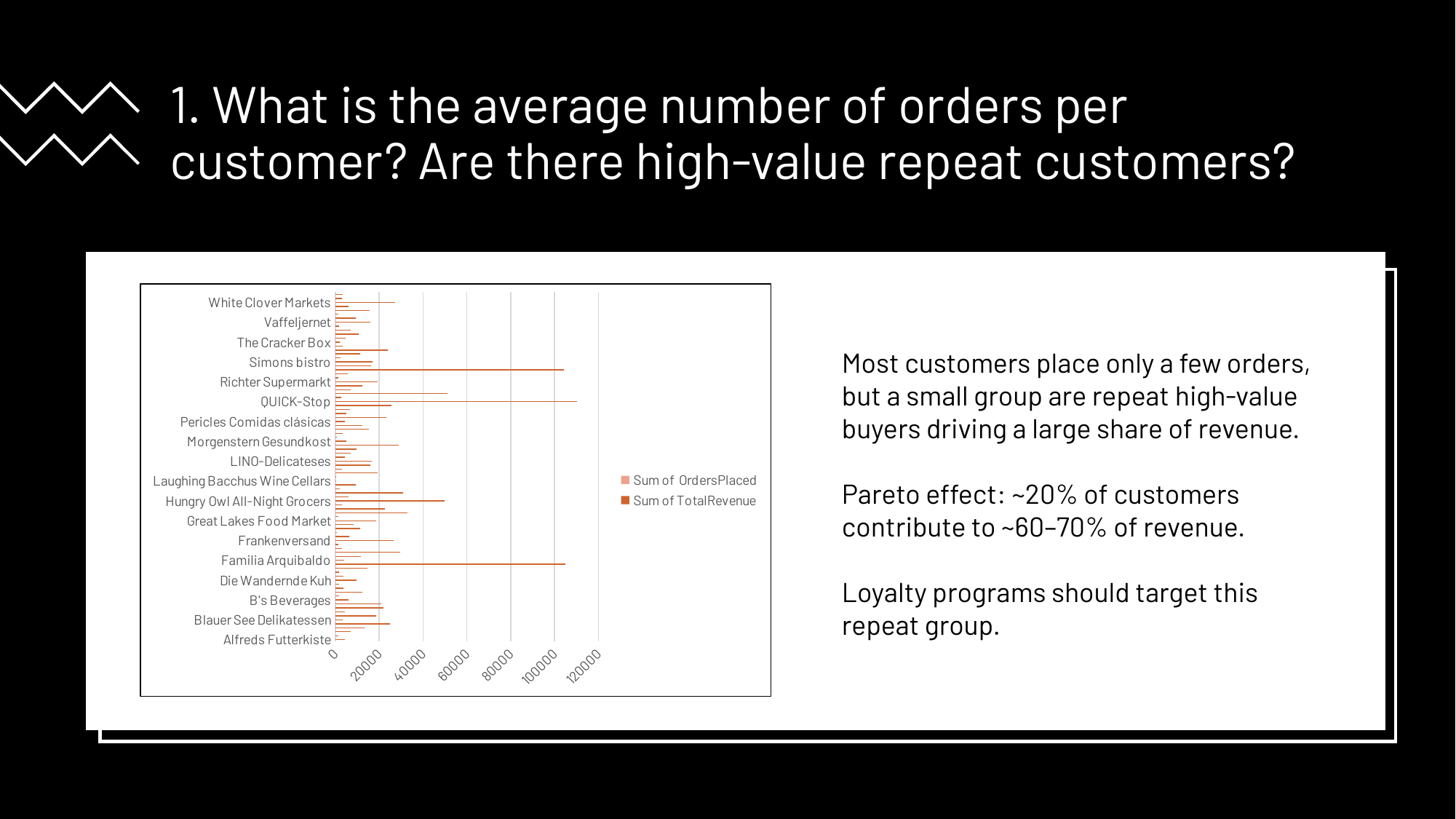

# 1. What is the average number of orders per customer? Are there high-value repeat customers?

### Chart

| Category | Sum of TotalRevenue | Sum of  OrdersPlaced |
|---|---|---|
| Alfreds Futterkiste | 4272.99999922961 | 6.0 |
| Ana Trujillo Emparedados y helados | 1402.95 | 4.0 |
| Antonio Moreno Taquería | 7023.97748583033 | 7.0 |
| Around the Horn | 13390.6499922387 | 13.0 |
| Berglunds snabbköp | 24927.5774888921 | 18.0 |
| Blauer See Delikatessen | 3239.8 | 7.0 |
| Blondel père et fils | 18534.0799848169 | 11.0 |
| Bólido Comidas preparadas | 4232.84999916553 | 3.0 |
| Bon app' | 21963.2524743111 | 17.0 |
| Bottom-Dollar Markets | 20801.5999957308 | 14.0 |
| B's Beverages | 6089.9 | 10.0 |
| Cactus Comidas para llevar | 1814.8 | 6.0 |
| Chop-suey Chinese | 12348.8799849852 | 8.0 |
| Comércio Mineiro | 3810.75 | 5.0 |
| Consolidated Holdings | 1719.1 | 3.0 |
| Die Wandernde Kuh | 9588.42498881556 | 10.0 |
| Drachenblut Delikatessen | 3763.21 | 6.0 |
| Du monde entier | 1615.89999999999 | 4.0 |
| Eastern Connection | 14761.035 | 8.0 |
| Ernst Handel | 104874.978353501 | 30.0 |
| Familia Arquibaldo | 4107.54998993948 | 7.0 |
| Folies gourmandes | 11666.9 | 5.0 |
| Folk och fä HB | 29567.5624752923 | 19.0 |
| France restauration | 3172.16 | 3.0 |
| Franchi S.p.A. | 1545.7 | 6.0 |
| Frankenversand | 26656.5594650461 | 15.0 |
| Furia Bacalhau e Frutos do Mar | 6427.42247779145 | 8.0 |
| Galería del gastrónomo | 836.7 | 5.0 |
| Godos Cocina Típica | 11446.3599955558 | 10.0 |
| Gourmet Lanchonetes | 8414.13499215602 | 9.0 |
| Great Lakes Food Market | 18507.4499768393 | 11.0 |
| GROSELLA-Restaurante | 1488.7 | 2.0 |
| Hanari Carnes | 32841.3699781358 | 14.0 |
| HILARIÓN-Abastos | 22768.7639856752 | 18.0 |
| Hungry Coyote Import Store | 3063.2 | 5.0 |
| Hungry Owl All-Night Grocers | 49979.9049463407 | 19.0 |
| Island Trading | 6146.3 | 10.0 |
| Königlich Essen | 30908.3839688442 | 14.0 |
| La corne d'abondance | 1992.05 | 4.0 |
| La maison d'Asie | 9328.19998920559 | 14.0 |
| Laughing Bacchus Wine Cellars | 522.5 | 3.0 |
| Lazy K Kountry Store | 357.0 | 2.0 |
| Lehmanns Marktstand | 19261.409976339 | 15.0 |
| Let's Stop N Shop | 3076.47249803111 | 4.0 |
| LILA-Supermercado | 16076.5999695879 | 14.0 |
| LINO-Delicateses | 16476.5649865493 | 12.0 |
| Lonesome Pine Restaurant | 4258.6 | 8.0 |
| Magazzini Alimentari Riuniti | 7176.21498681046 | 10.0 |
| Maison Dewey | 9736.07499051272 | 7.0 |
| Mère Paillarde | 28872.1899503536 | 13.0 |
| Morgenstern Gesundkost | 5042.2 | 5.0 |
| North/South | 649.0 | 3.0 |
| Océano Atlántico Ltda. | 3460.2 | 5.0 |
| Old World Delicatessen | 15177.4624818056 | 10.0 |
| Ottilies Käseladen | 12496.1999909736 | 10.0 |
| Pericles Comidas clásicas | 4242.2 | 6.0 |
| Piccolo und mehr | 23128.8599542818 | 10.0 |
| Princesa Isabel Vinhos | 5044.93999450206 | 5.0 |
| Que Delícia | 6664.80999343797 | 9.0 |
| Queen Cozinha | 25717.4974730422 | 13.0 |
| QUICK-Stop | 110277.304883508 | 28.0 |
| Rancho grande | 2844.1 | 5.0 |
| Rattlesnake Canyon Grocery | 51097.8004877378 | 18.0 |
| Reggiani Caseifici | 7048.23999233543 | 12.0 |
| Ricardo Adocicados | 12450.7999920338 | 11.0 |
| Richter Supermarkt | 19343.778986605 | 10.0 |
| Romero y tomillo | 1467.29 | 5.0 |
| Santé Gourmet | 5735.15 | 6.0 |
| Save-a-lot Markets | 104361.949868124 | 31.0 |
| Seven Seas Imports | 16215.3249787997 | 9.0 |
| Simons bistro | 16817.0974948648 | 7.0 |
| Spécialités du monde | 2423.35 | 4.0 |
| Split Rail Beer & Ale | 11441.629986421 | 9.0 |
| Suprêmes délices | 24088.7799842298 | 12.0 |
| The Big Cheese | 3361.0 | 4.0 |
| The Cracker Box | 1947.24 | 3.0 |
| Toms Spezialitäten | 4778.13999790102 | 6.0 |
| Tortuga Restaurante | 10812.15 | 10.0 |
| Tradição Hipermercados | 6850.66399314612 | 6.0 |
| Trail's Head Gourmet Provisioners | 1571.2 | 3.0 |
| Vaffeljernet | 15843.924988323 | 11.0 |
| Victuailles en stock | 9182.42998176962 | 10.0 |
| Vins et alcools Chevalier | 1480.0 | 5.0 |
| Wartian Herkku | 15648.7024694345 | 15.0 |
| Wellington Importadora | 6068.19999522045 | 9.0 |
| White Clover Markets | 27363.6049721464 | 14.0 |
| Wilman Kala | 3161.35 | 7.0 |
| Wolski  Zajazd | 3531.95 | 7.0 |
Most customers place only a few orders, but a small group are repeat high-value buyers driving a large share of revenue.

Pareto effect: ~20% of customers contribute to ~60–70% of revenue.

Loyalty programs should target this repeat group.